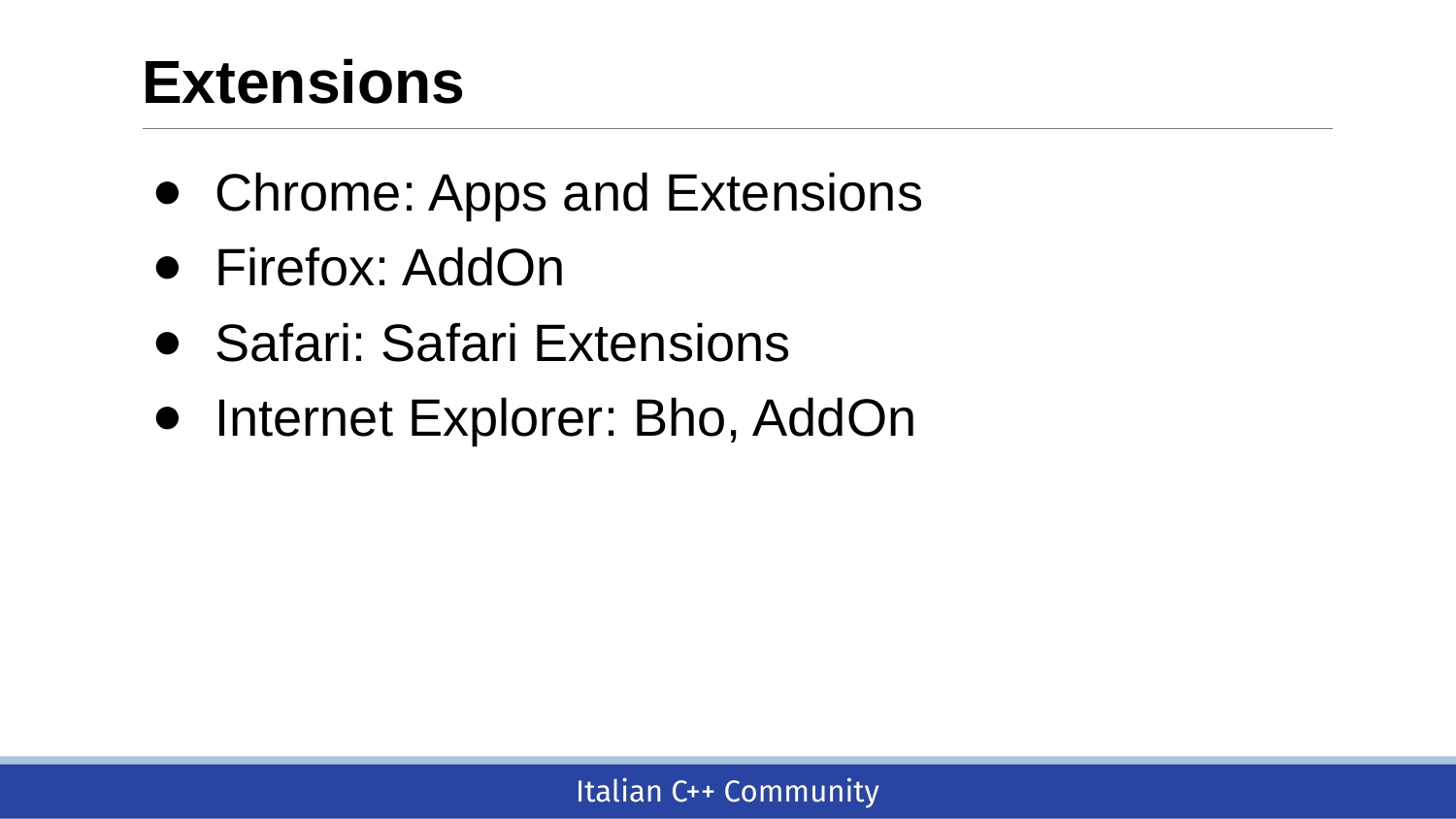

# Extensions
Chrome: Apps and Extensions
Firefox: AddOn
Safari: Safari Extensions
Internet Explorer: Bho, AddOn